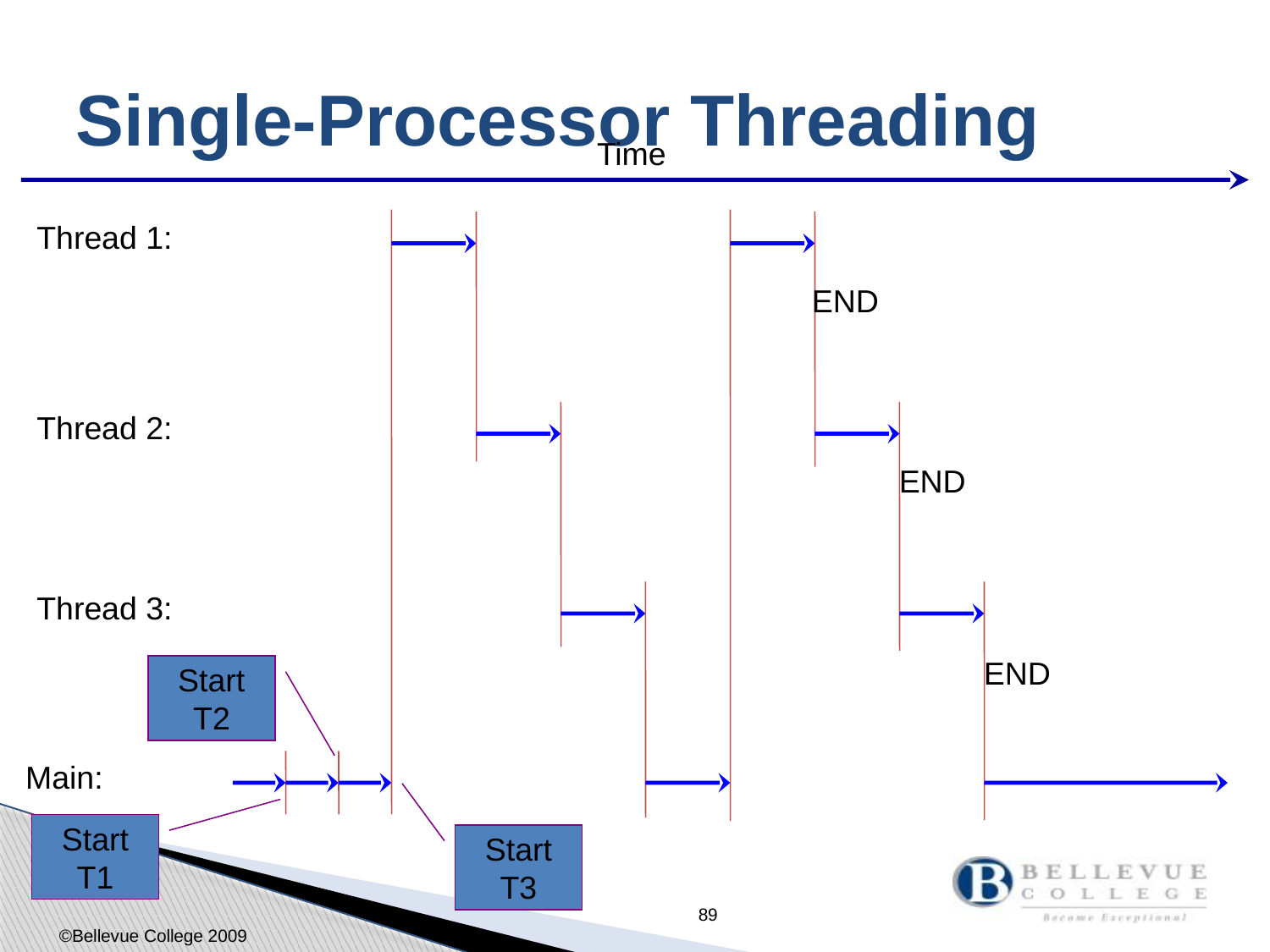

# Single-Processor Threading
Time

Thread 1:

END
Thread 2:

END
Thread 3:

END
Start
T2
Main:

Start
T1
Start
T3
89
©Bellevue College 2009